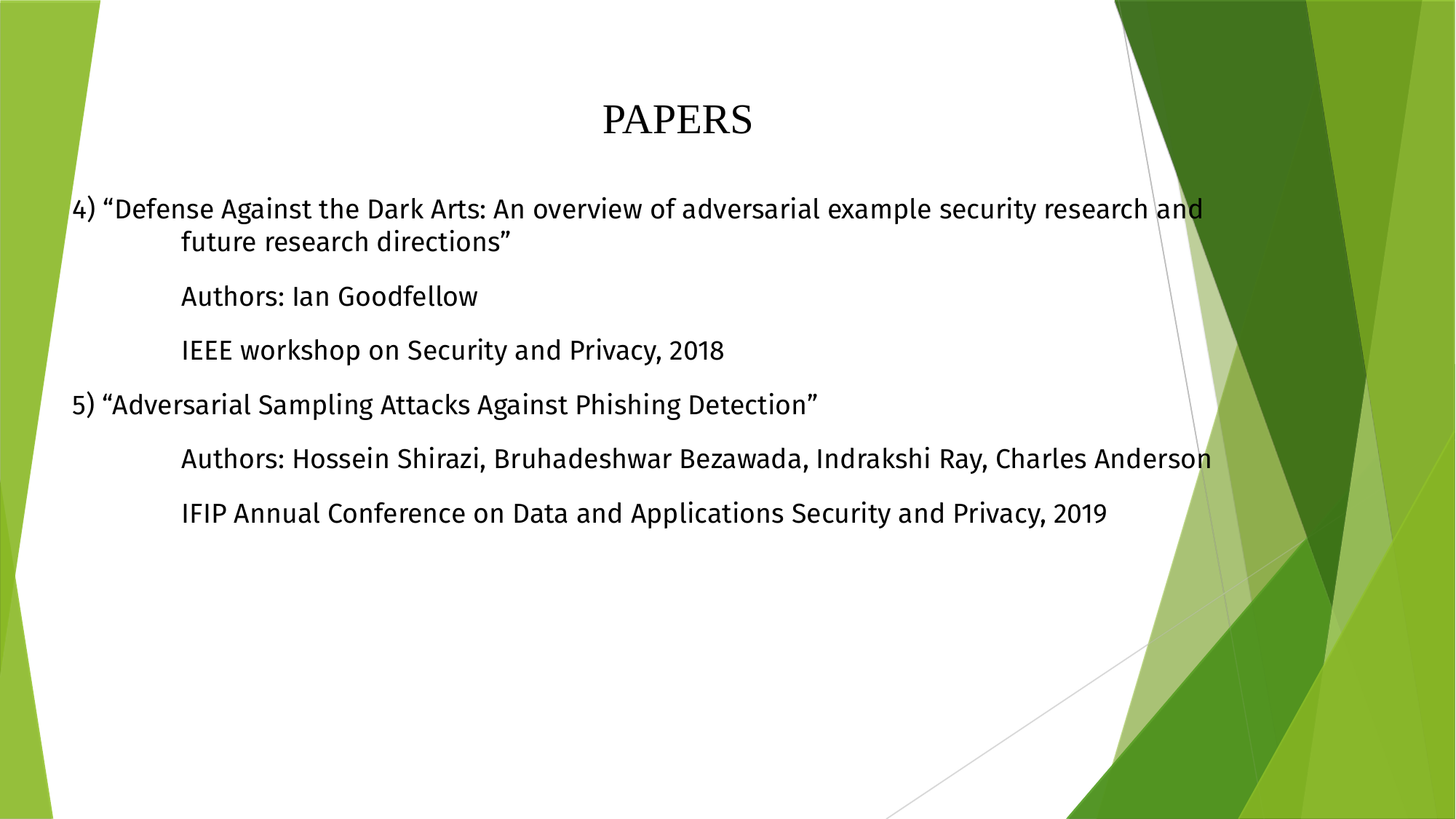

PAPERS
4) “Defense Against the Dark Arts: An overview of adversarial example security research and 		future research directions”
	Authors: Ian Goodfellow
	IEEE workshop on Security and Privacy, 2018
5) “Adversarial Sampling Attacks Against Phishing Detection”
	Authors: Hossein Shirazi, Bruhadeshwar Bezawada, Indrakshi Ray, Charles Anderson
	IFIP Annual Conference on Data and Applications Security and Privacy, 2019